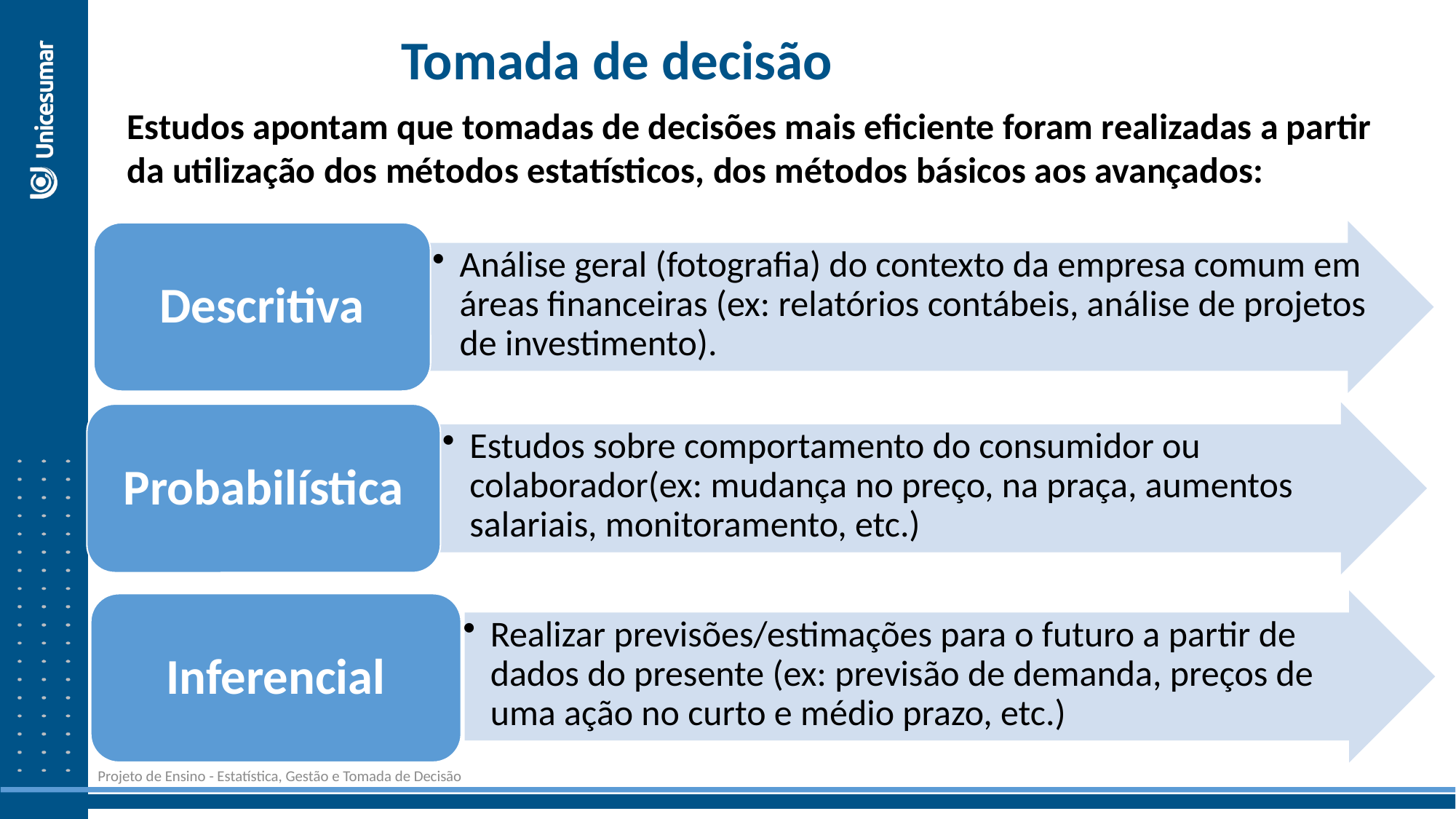

Tomada de decisão
Estudos apontam que tomadas de decisões mais eficiente foram realizadas a partir da utilização dos métodos estatísticos, dos métodos básicos aos avançados:

Descritiva

Análise geral (fotografia) do contexto da empresa comum em áreas financeiras (ex: relatórios contábeis, análise de projetos de investimento).

Probabilística

Estudos sobre comportamento do consumidor ou colaborador(ex: mudança no preço, na praça, aumentos salariais, monitoramento, etc.)

Realizar previsões/estimações para o futuro a partir de dados do presente (ex: previsão de demanda, preços de uma ação no curto e médio prazo, etc.)

Inferencial
Projeto de Ensino - Estatística, Gestão e Tomada de Decisão